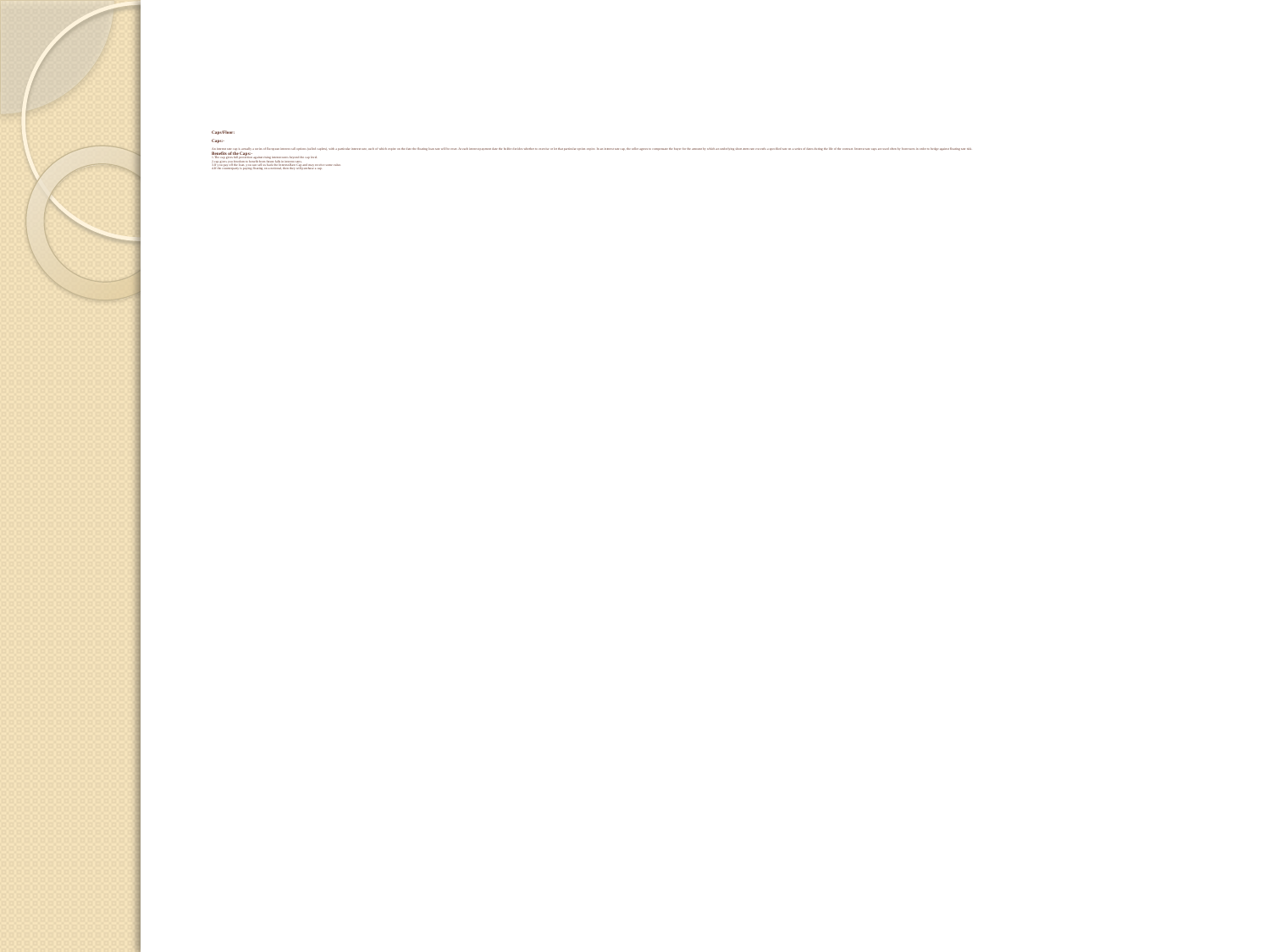

# Caps/Floor: Caps:- An interest rate cap is actually a series of European interest call options (called caplets), with a particular interest rate, each of which expire on the date the floating loan rate will be reset. At each interest payment date the holder decides whether to exercise or let that particular option expire. In an interest rate cap, the seller agrees to compensate the buyer for the amount by which an underlying short-term rate exceeds a specified rate on a series of dates during the life of the contract. Interest rate caps are used often by borrowers in order to hedge against floating rate risk. Benefits of the Caps:- 1.The cap gives full protection against rising interest rates beyond the cap level. 2.cap gives you freedom to benefit from future falls in interest rates. 3.If you pay off the loan, you can sell us back the Interest-Rate Cap and may receive some value. 4.If the counterparty is paying floating on a notional, then they will purchase a cap.